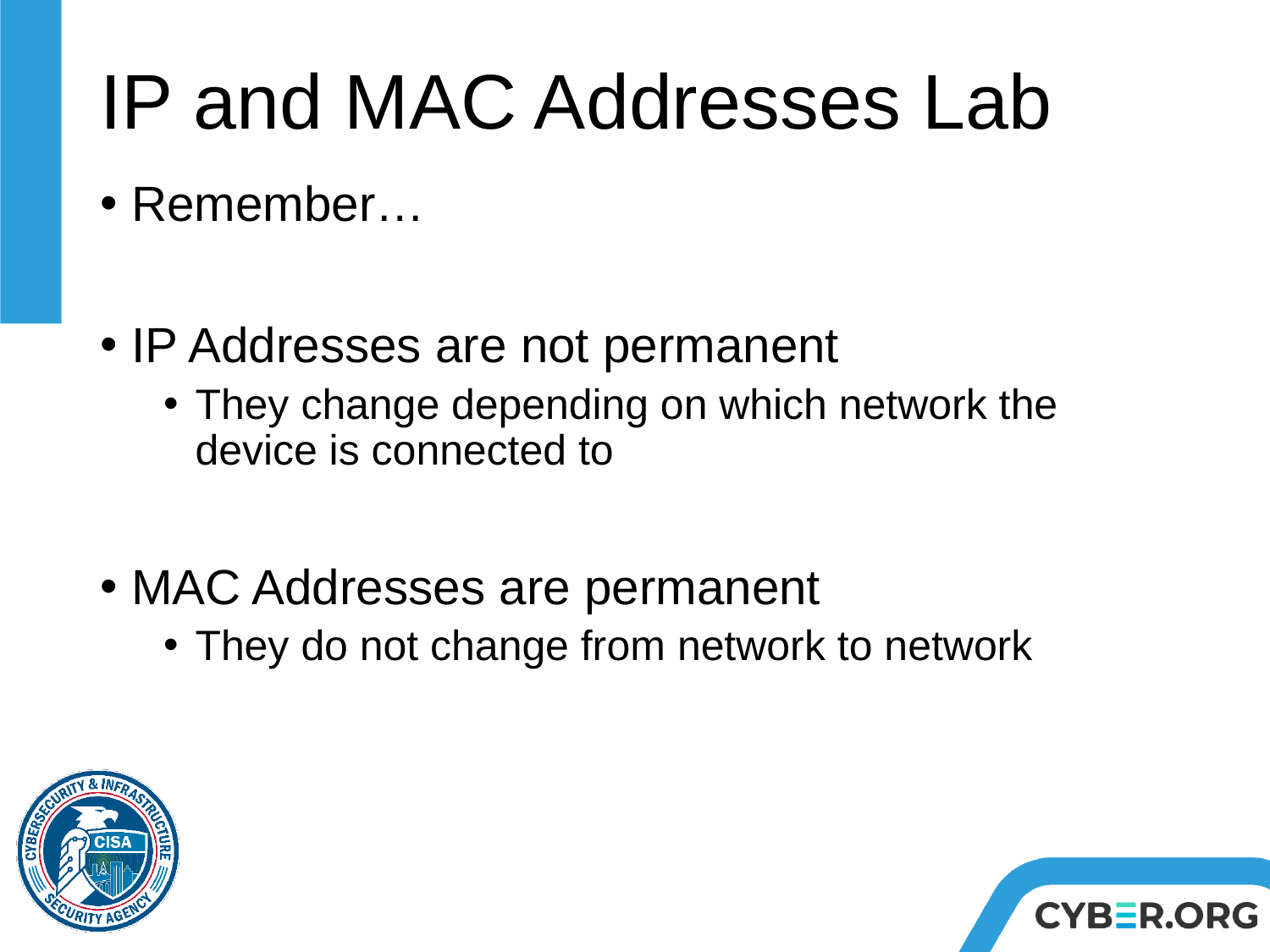

# IP and MAC Addresses Lab
Remember…

IP Addresses are not permanent
They change depending on which network the device is connected to

MAC Addresses are permanent
They do not change from network to network